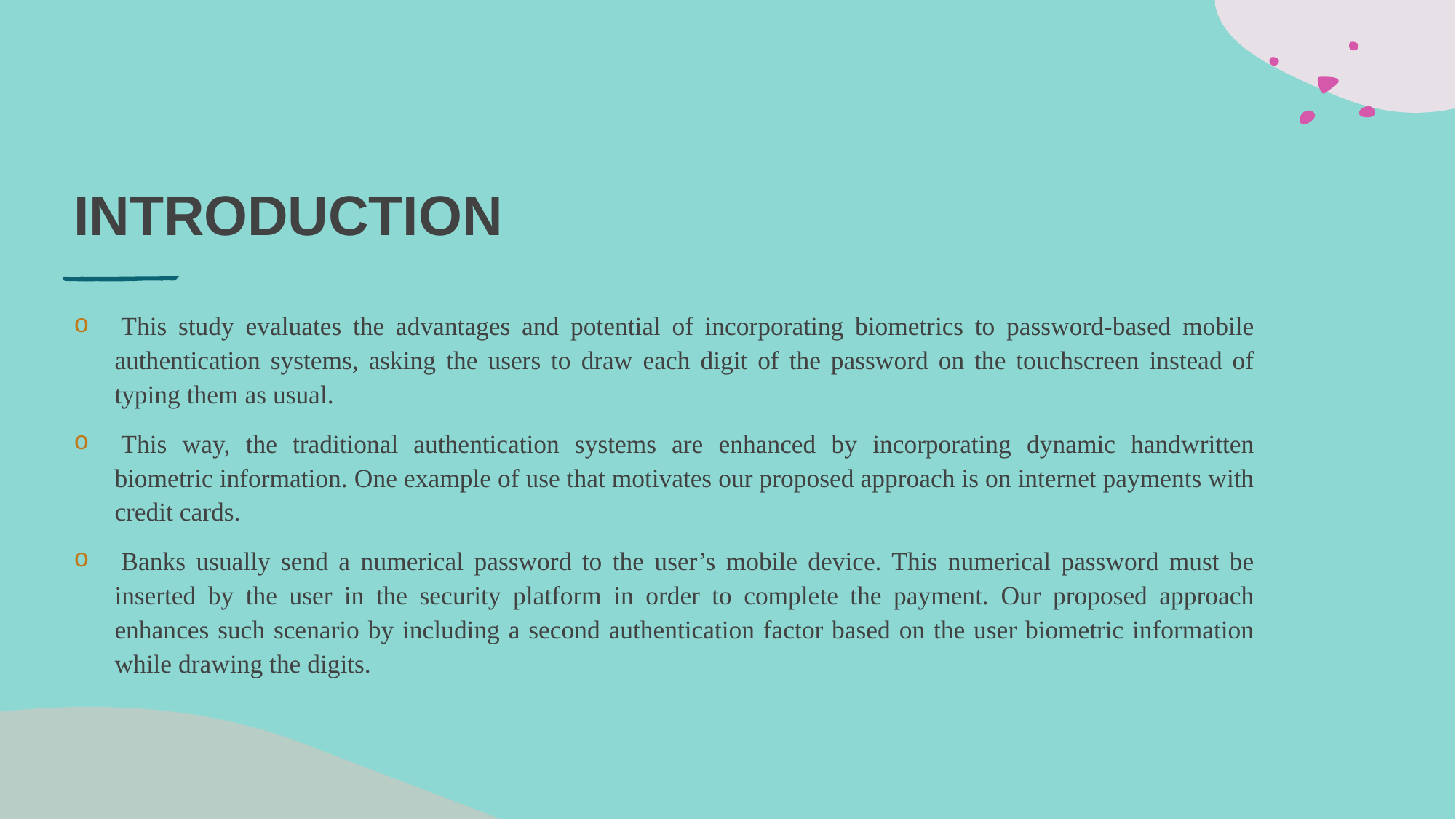

# INTRODUCTION
 This study evaluates the advantages and potential of incorporating biometrics to password-based mobile authentication systems, asking the users to draw each digit of the password on the touchscreen instead of typing them as usual.
 This way, the traditional authentication systems are enhanced by incorporating dynamic handwritten biometric information. One example of use that motivates our proposed approach is on internet payments with credit cards.
 Banks usually send a numerical password to the user’s mobile device. This numerical password must be inserted by the user in the security platform in order to complete the payment. Our proposed approach enhances such scenario by including a second authentication factor based on the user biometric information while drawing the digits.